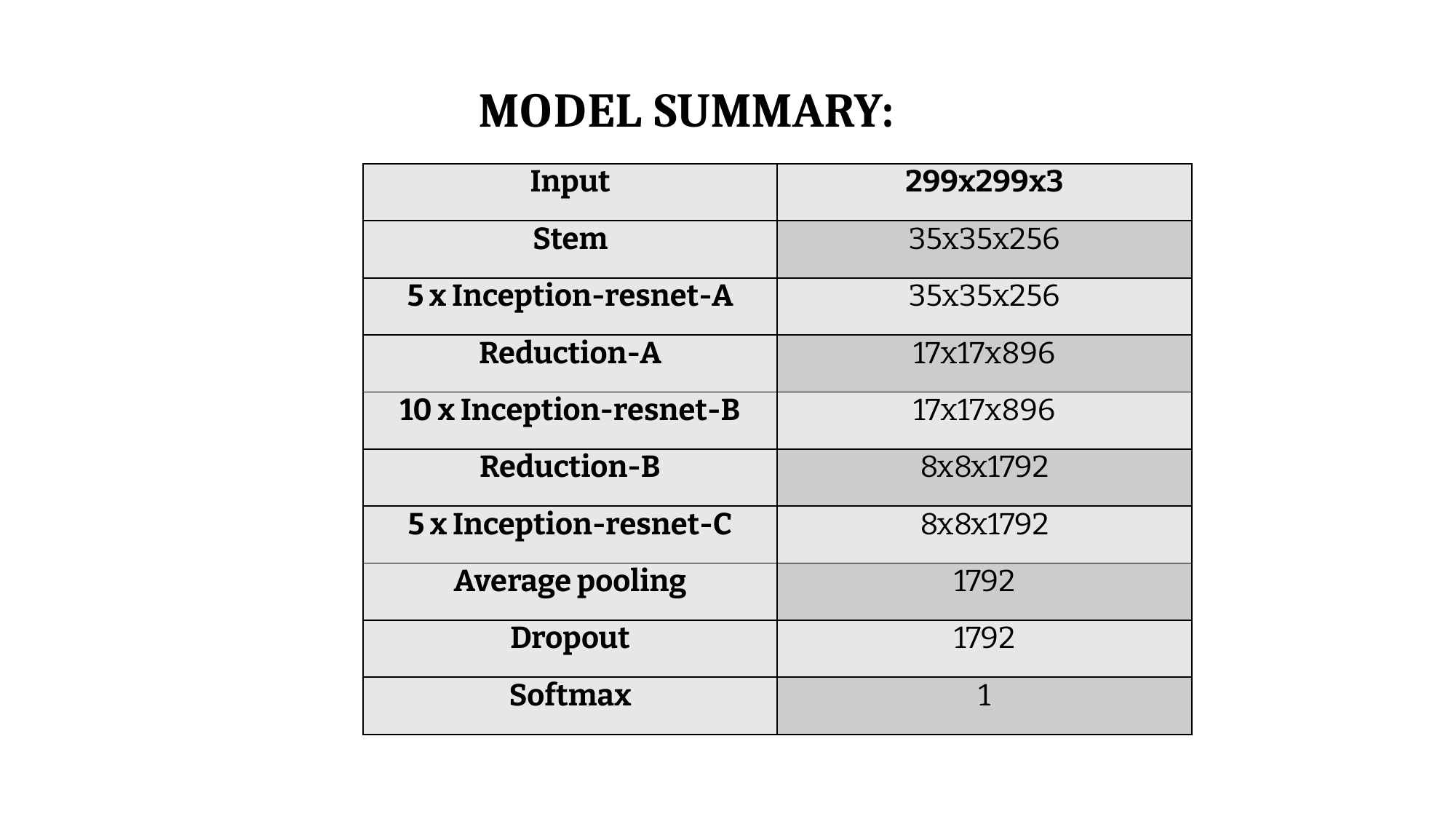

# MODEL SUMMARY:
| Input | 299x299x3 |
| --- | --- |
| Stem | 35x35x256 |
| 5 x Inception-resnet-A | 35x35x256 |
| Reduction-A | 17x17x896 |
| 10 x Inception-resnet-B | 17x17x896 |
| Reduction-B | 8x8x1792 |
| 5 x Inception-resnet-C | 8x8x1792 |
| Average pooling | 1792 |
| Dropout | 1792 |
| Softmax | 1 |